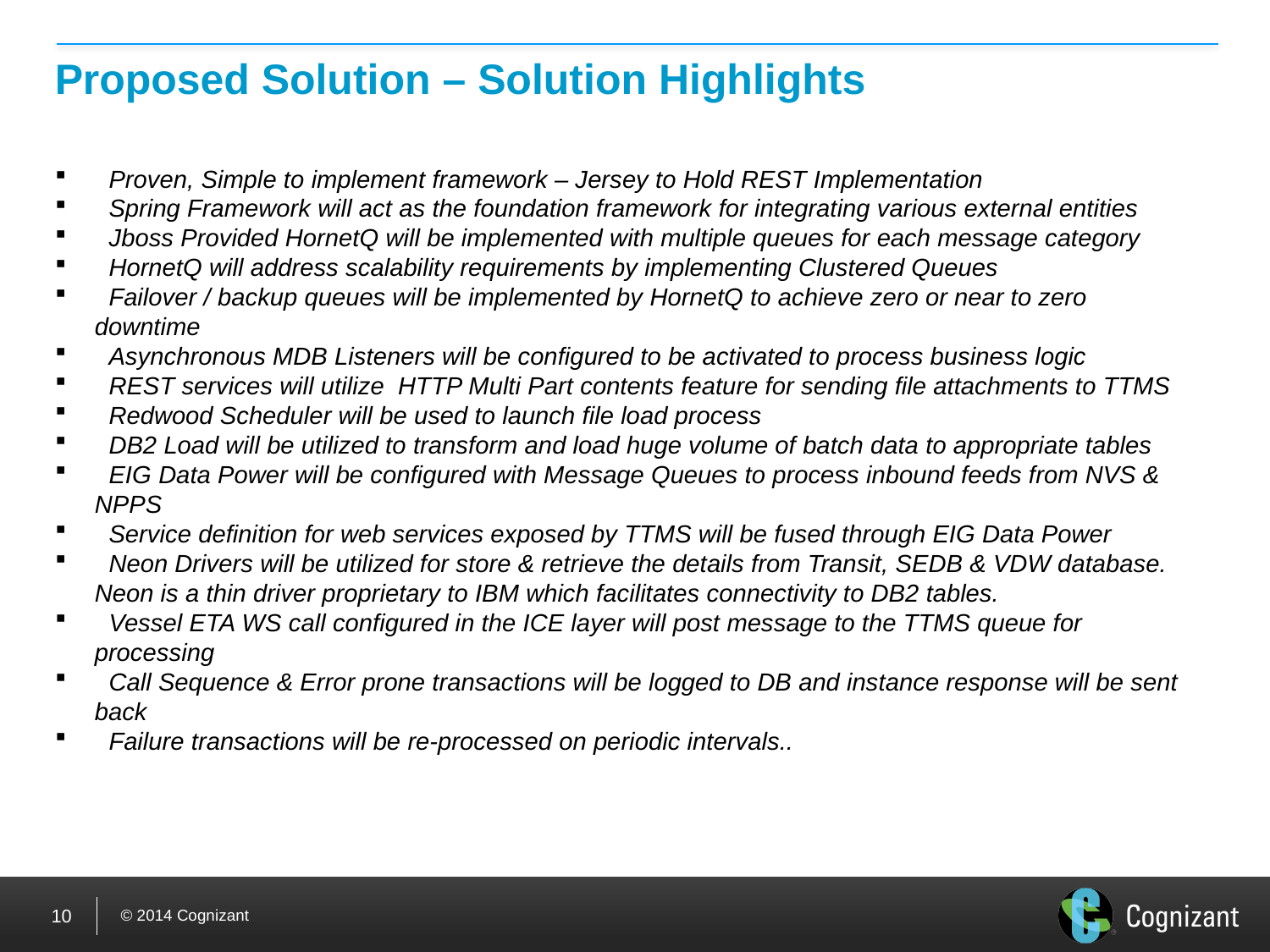

# Proposed Solution – Solution Highlights
  Proven, Simple to implement framework – Jersey to Hold REST Implementation
  Spring Framework will act as the foundation framework for integrating various external entities
  Jboss Provided HornetQ will be implemented with multiple queues for each message category
  HornetQ will address scalability requirements by implementing Clustered Queues
  Failover / backup queues will be implemented by HornetQ to achieve zero or near to zero downtime
  Asynchronous MDB Listeners will be configured to be activated to process business logic
  REST services will utilize  HTTP Multi Part contents feature for sending file attachments to TTMS
  Redwood Scheduler will be used to launch file load process
  DB2 Load will be utilized to transform and load huge volume of batch data to appropriate tables
  EIG Data Power will be configured with Message Queues to process inbound feeds from NVS & NPPS
  Service definition for web services exposed by TTMS will be fused through EIG Data Power
  Neon Drivers will be utilized for store & retrieve the details from Transit, SEDB & VDW database. Neon is a thin driver proprietary to IBM which facilitates connectivity to DB2 tables.
  Vessel ETA WS call configured in the ICE layer will post message to the TTMS queue for processing
  Call Sequence & Error prone transactions will be logged to DB and instance response will be sent back
  Failure transactions will be re-processed on periodic intervals..
10